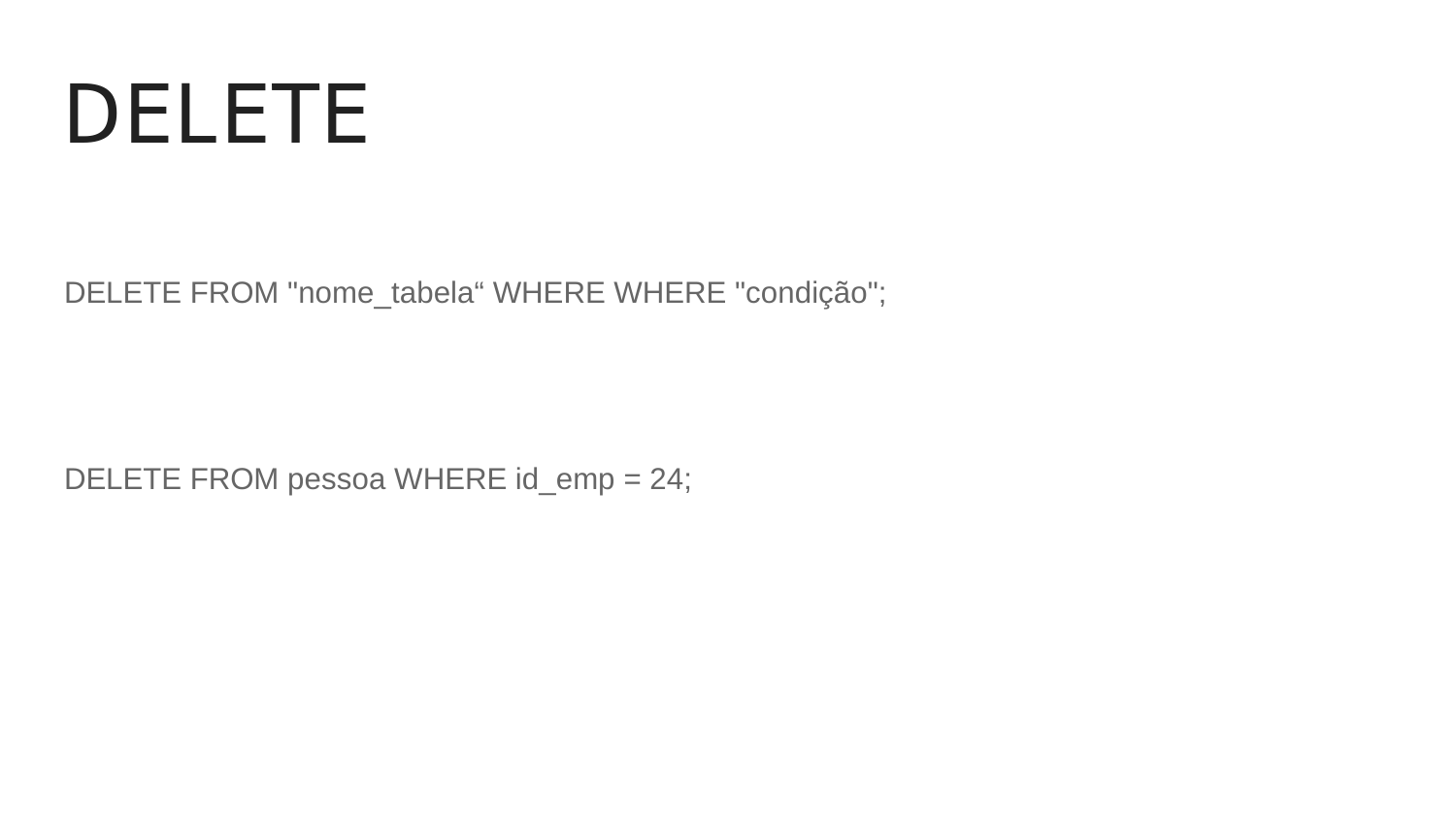

# DELETE

DELETE FROM "nome_tabela“ WHERE WHERE "condição";

DELETE FROM pessoa WHERE id_emp = 24;